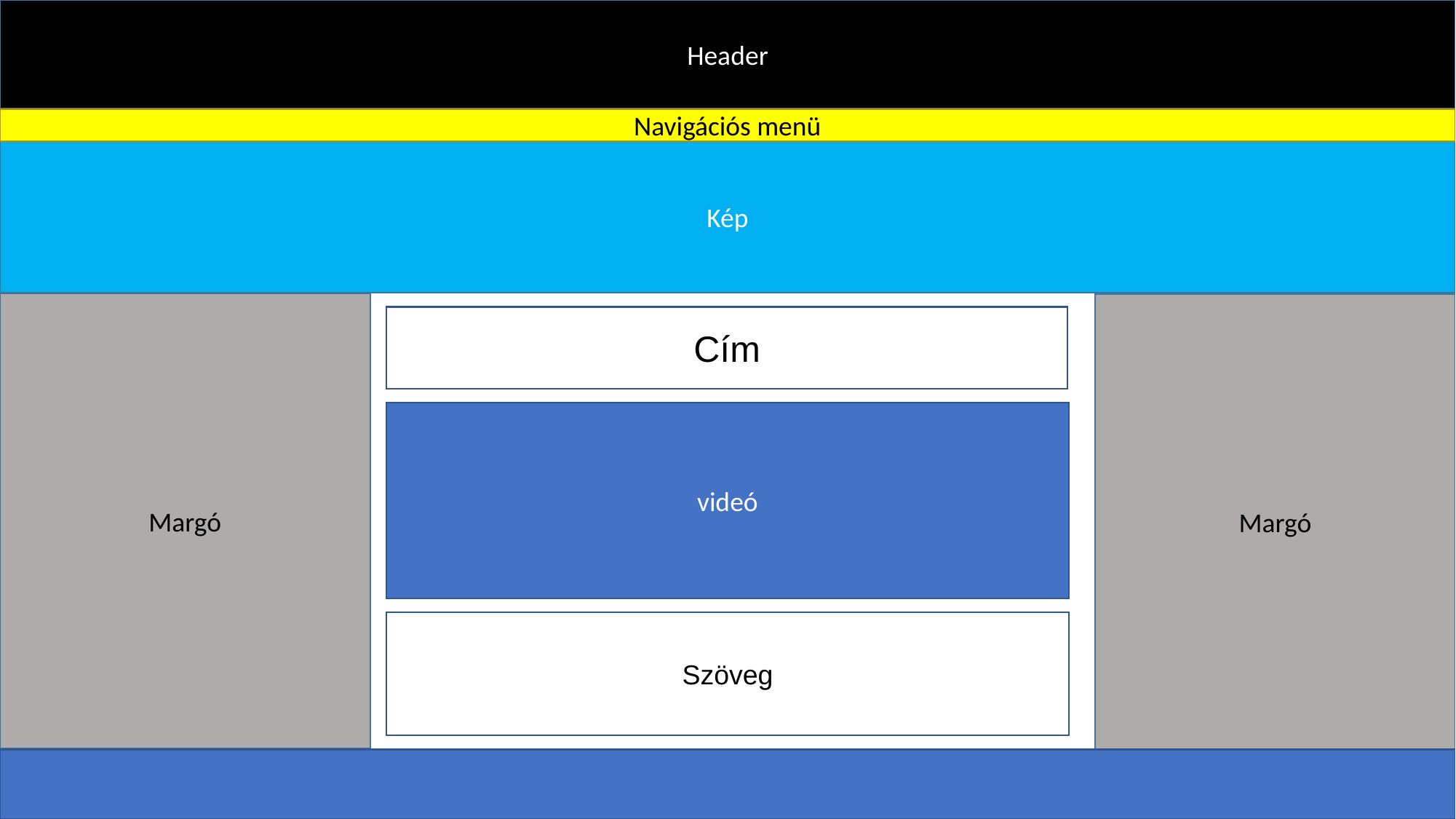

Header
Navigációs menü
Kép
Margó
Margó
Cím
videó
Szöveg